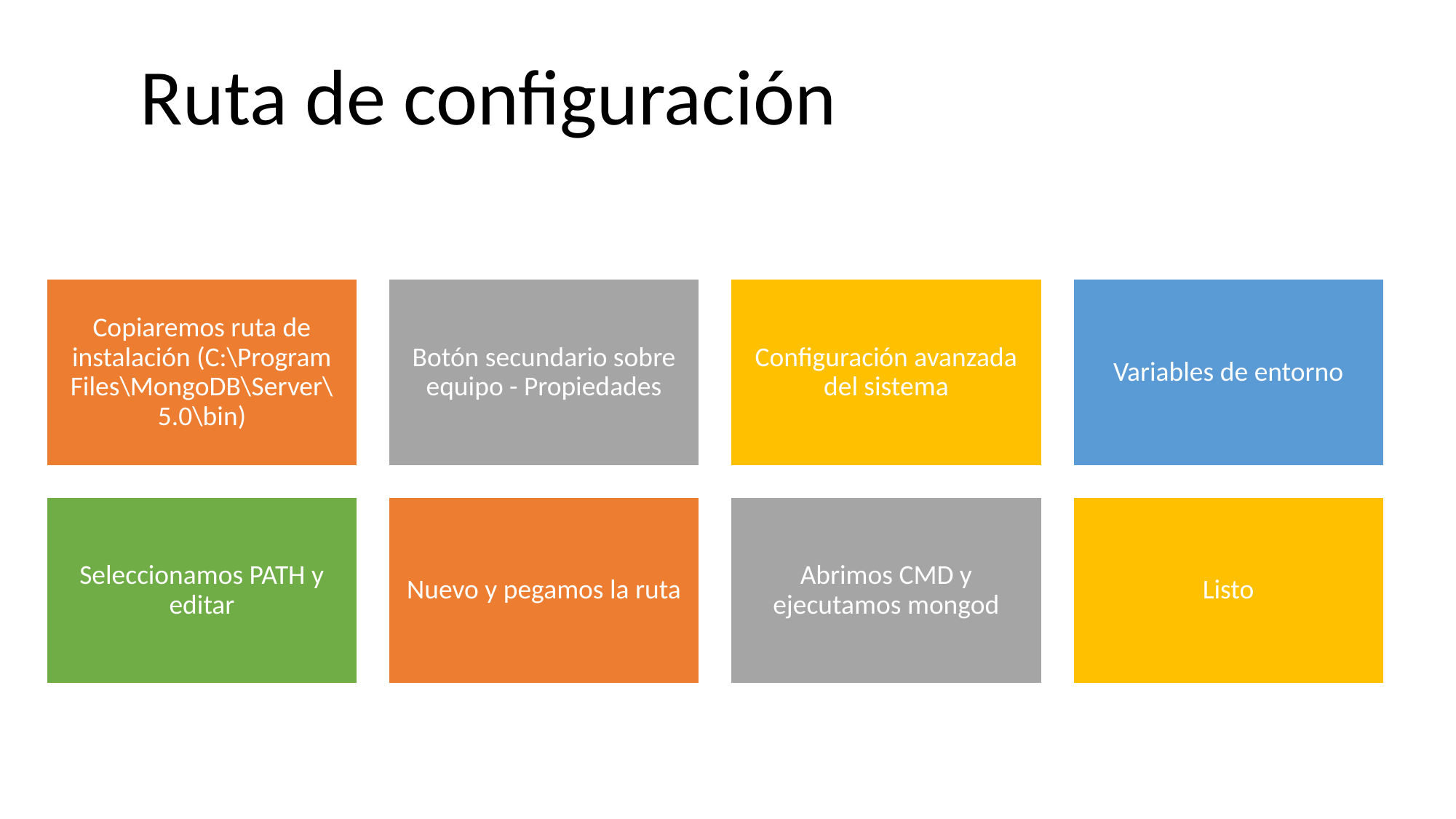

# Ruta de configuración
Copiaremos ruta de instalación (C:\Program Files\MongoDB\Server\5.0\bin)
Botón secundario sobre equipo - Propiedades
Configuración avanzada del sistema
Variables de entorno
Seleccionamos PATH y editar
Nuevo y pegamos la ruta
Abrimos CMD y ejecutamos mongod
Listo